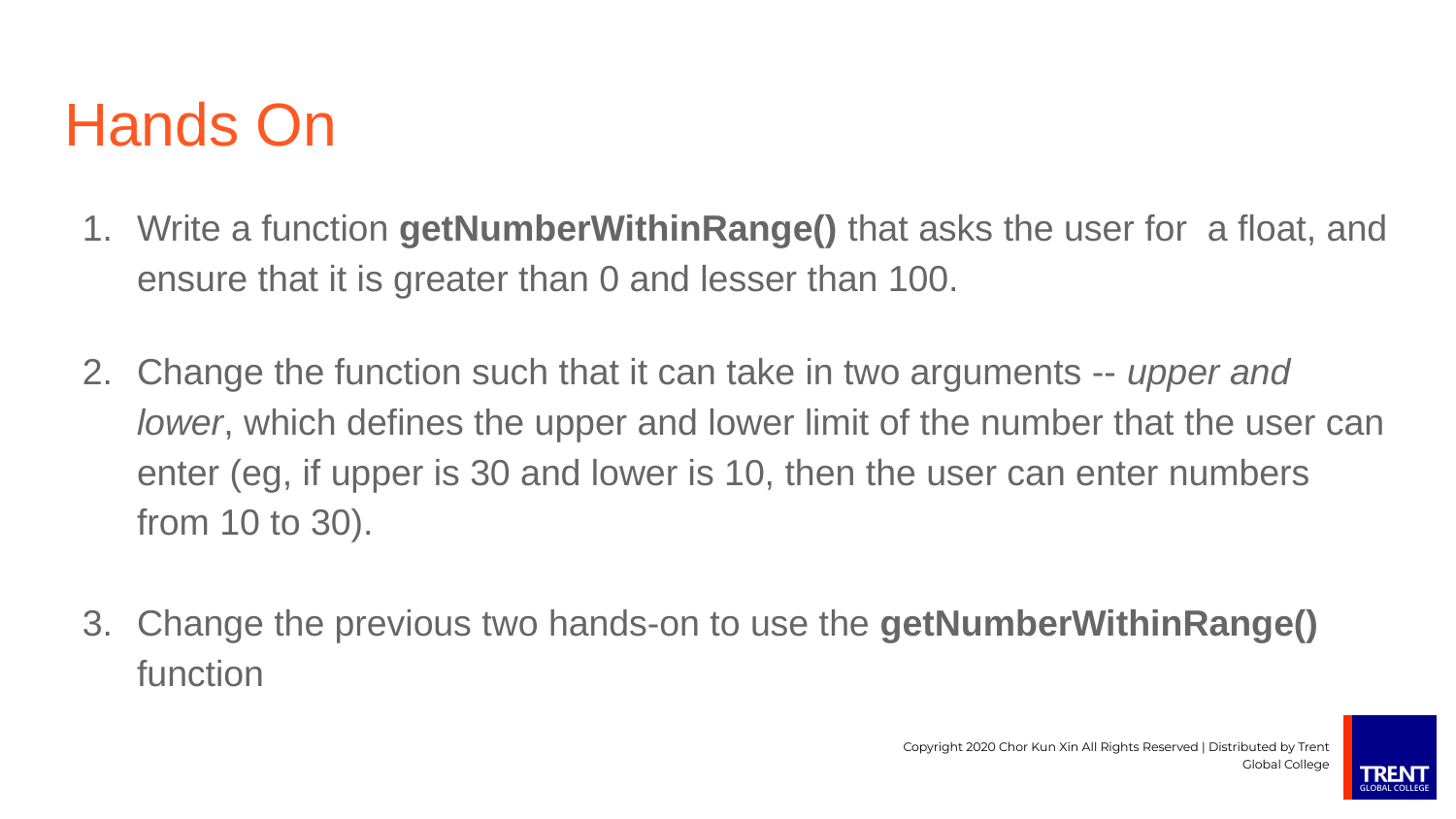

# Hands On
Write a function getNumberWithinRange() that asks the user for  a float, and ensure that it is greater than 0 and lesser than 100.
Change the function such that it can take in two arguments -- upper and lower, which defines the upper and lower limit of the number that the user can enter (eg, if upper is 30 and lower is 10, then the user can enter numbers from 10 to 30).
Change the previous two hands-on to use the getNumberWithinRange() function